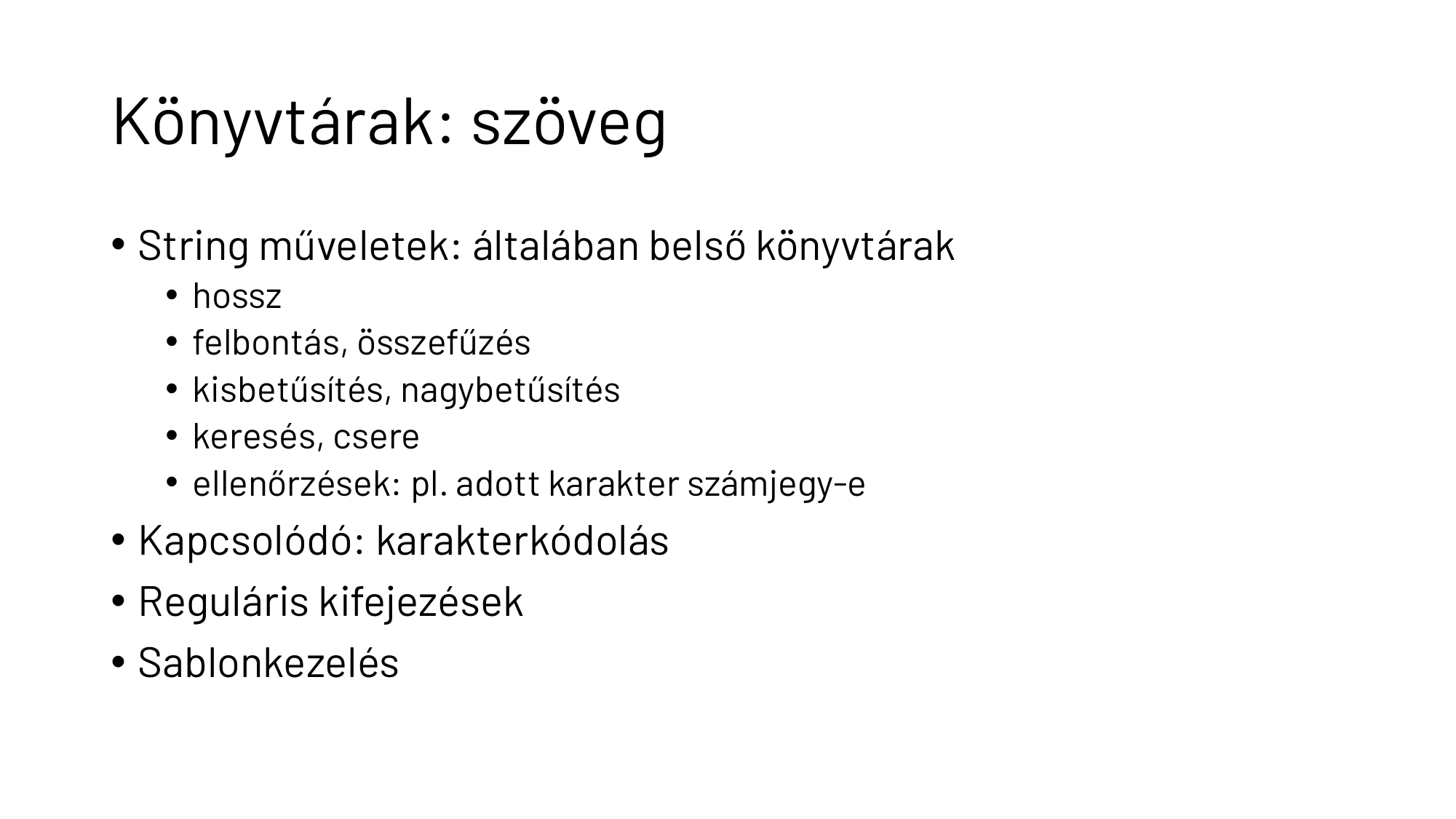

# Könyvtárak: szöveg
String műveletek: általában belső könyvtárak
hossz
felbontás, összefűzés
kisbetűsítés, nagybetűsítés
keresés, csere
ellenőrzések: pl. adott karakter számjegy-e
Kapcsolódó: karakterkódolás
Reguláris kifejezések
Sablonkezelés